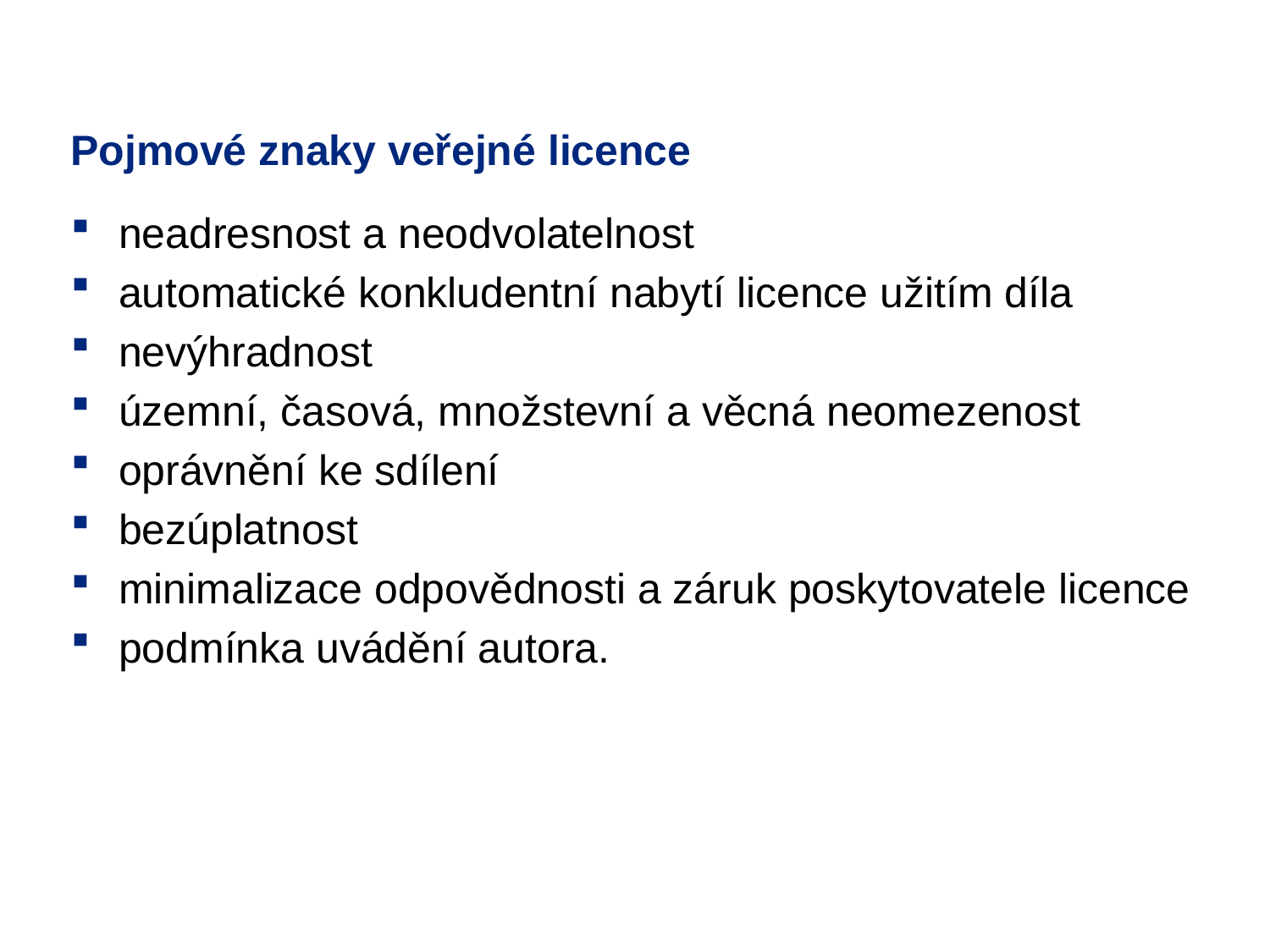

# Pojmové znaky veřejné licence
neadresnost a neodvolatelnost
automatické konkludentní nabytí licence užitím díla
nevýhradnost
územní, časová, množstevní a věcná neomezenost
oprávnění ke sdílení
bezúplatnost
minimalizace odpovědnosti a záruk poskytovatele licence
podmínka uvádění autora.